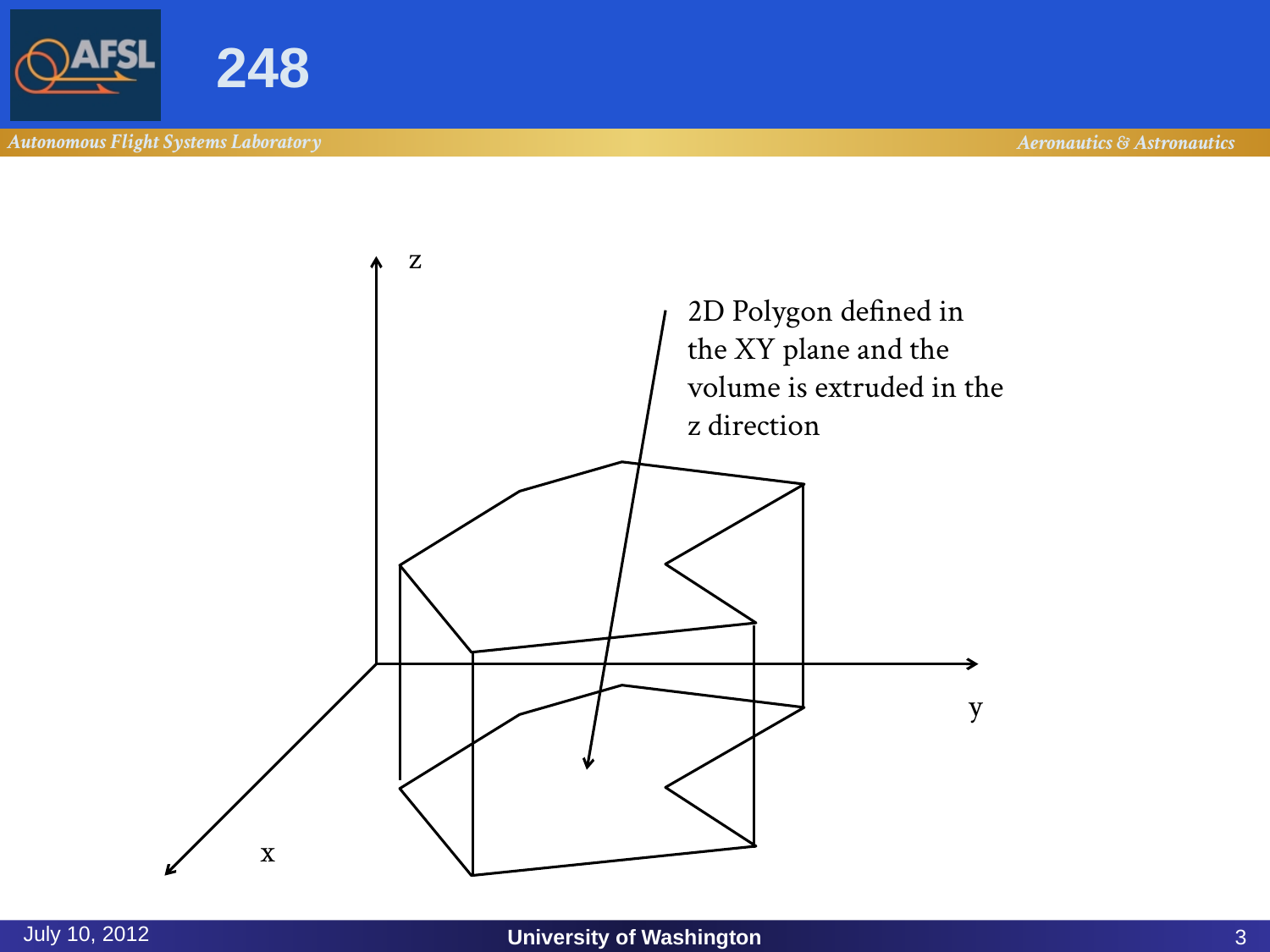

248
z
2D Polygon defined in the XY plane and the volume is extruded in the z direction

y

x
July 10, 2012
University of Washington
3